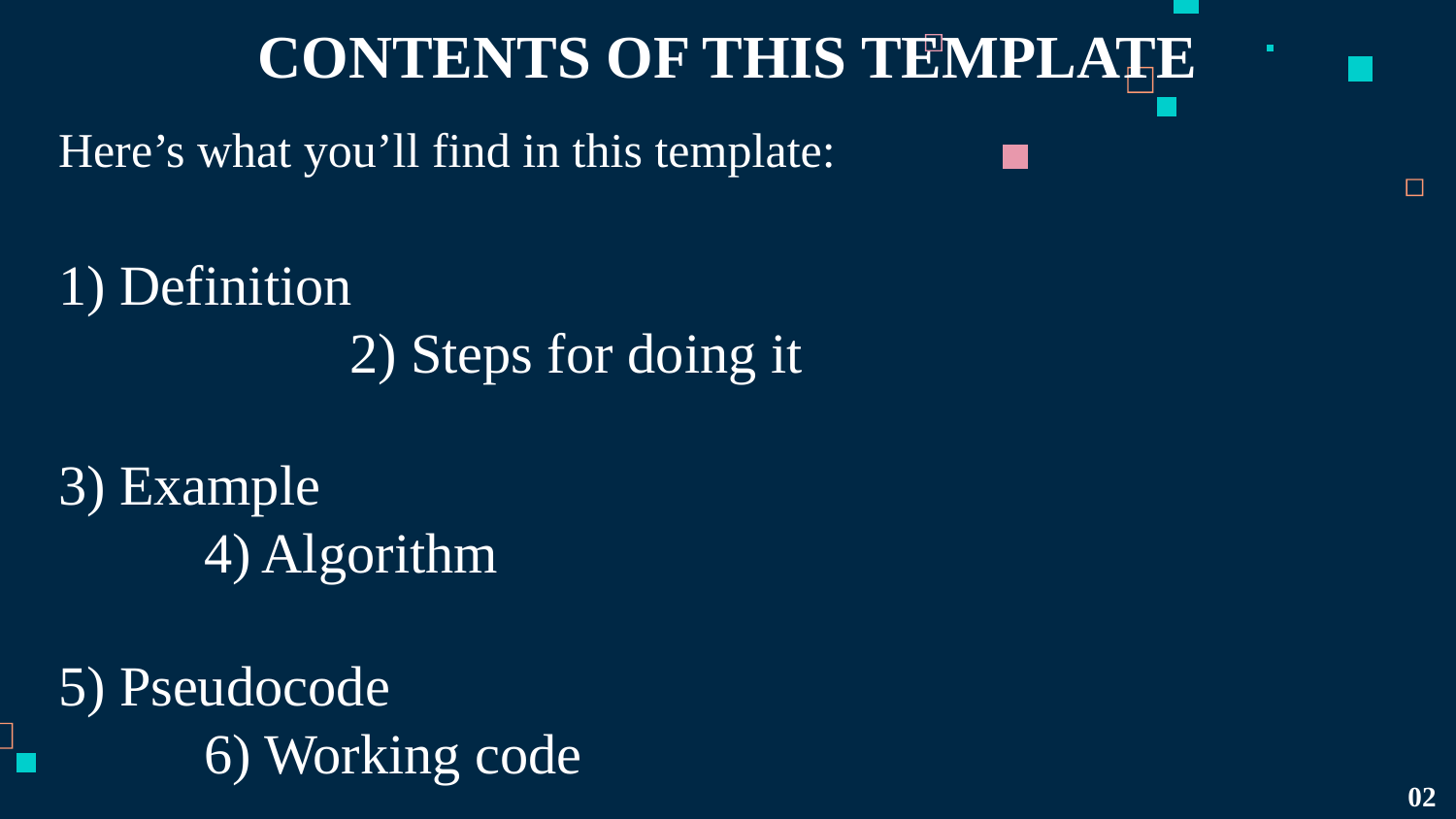

# CONTENTS OF THIS TEMPLATE
Here’s what you’ll find in this template:

1) Definition									2) Steps for doing it
3) Example 									4) Algorithm
5) Pseudocode 								6) Working code
7) Time Complexity 					8) Conclusion
02